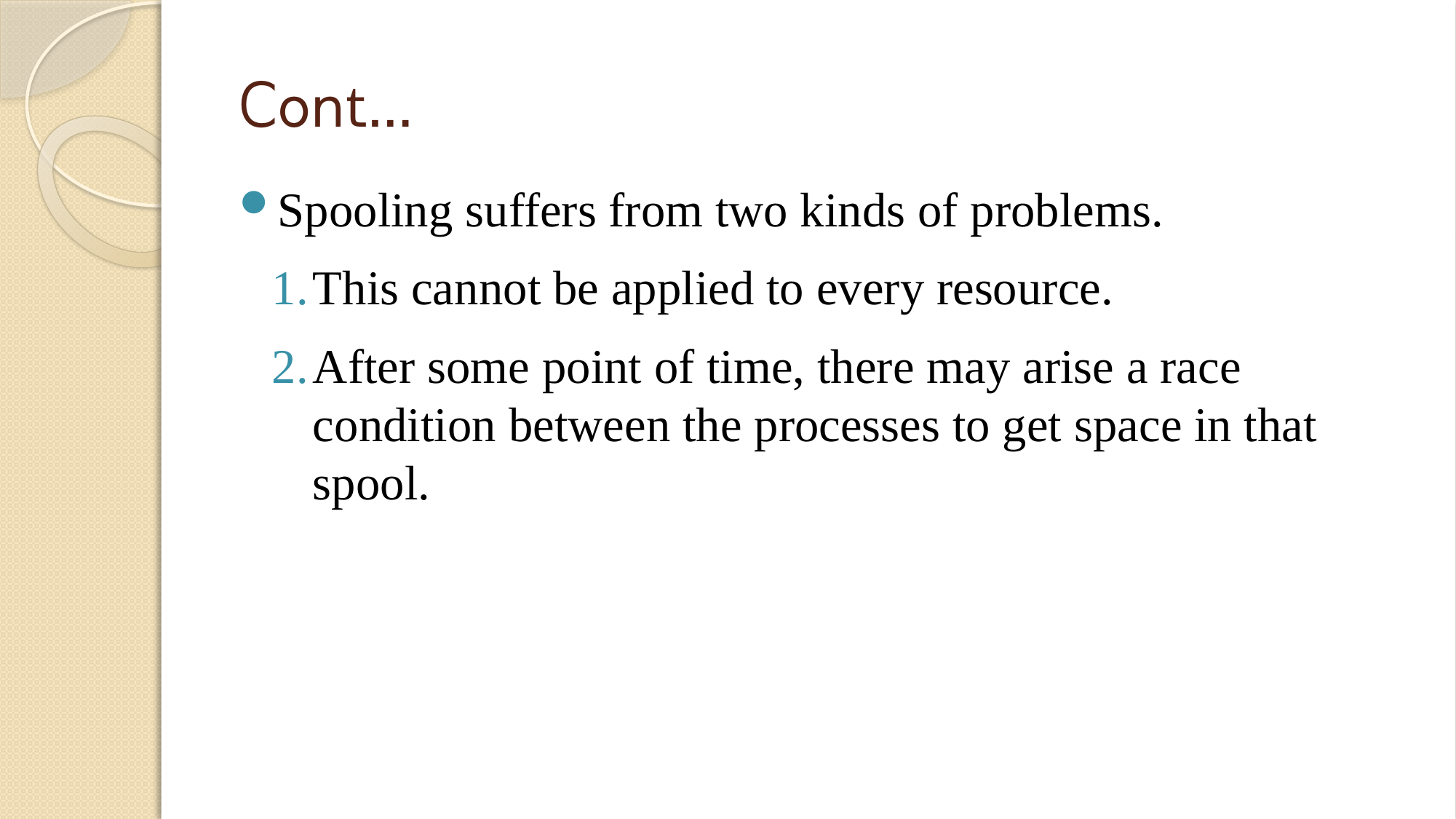

# Cont…
Spooling suffers from two kinds of problems.
This cannot be applied to every resource.
After some point of time, there may arise a race condition between the processes to get space in that spool.